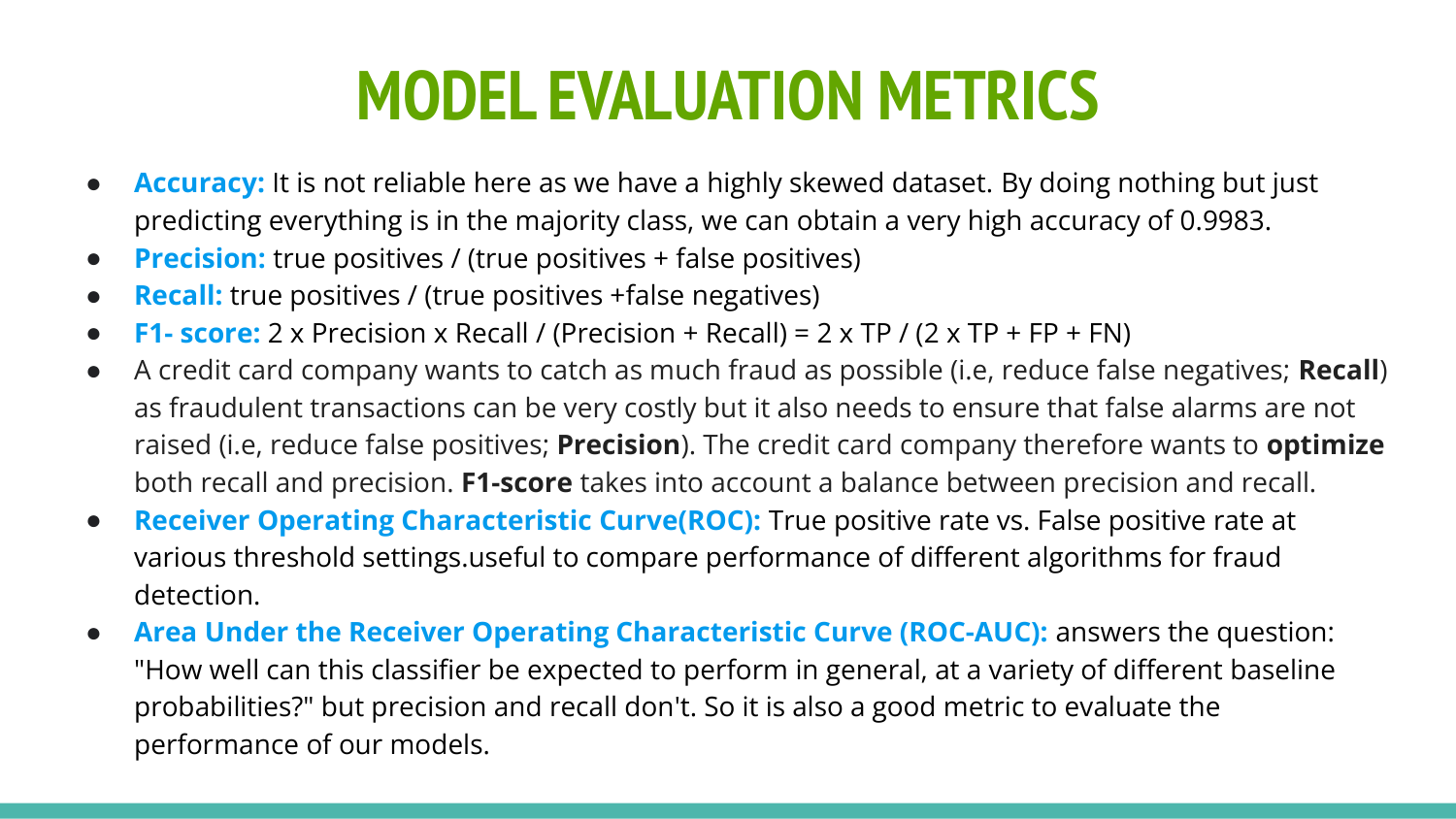

# MODEL EVALUATION METRICS
Accuracy: It is not reliable here as we have a highly skewed dataset. By doing nothing but just predicting everything is in the majority class, we can obtain a very high accuracy of 0.9983.
Precision: true positives / (true positives + false positives)
Recall: true positives / (true positives +false negatives)
F1- score: 2 x Precision x Recall / (Precision + Recall) = 2 x TP / (2 x TP + FP + FN)
A credit card company wants to catch as much fraud as possible (i.e, reduce false negatives; Recall) as fraudulent transactions can be very costly but it also needs to ensure that false alarms are not raised (i.e, reduce false positives; Precision). The credit card company therefore wants to optimize both recall and precision. F1-score takes into account a balance between precision and recall.
Receiver Operating Characteristic Curve(ROC): True positive rate vs. False positive rate at various threshold settings.useful to compare performance of different algorithms for fraud detection.
Area Under the Receiver Operating Characteristic Curve (ROC-AUC): answers the question: "How well can this classifier be expected to perform in general, at a variety of different baseline probabilities?" but precision and recall don't. So it is also a good metric to evaluate the performance of our models.